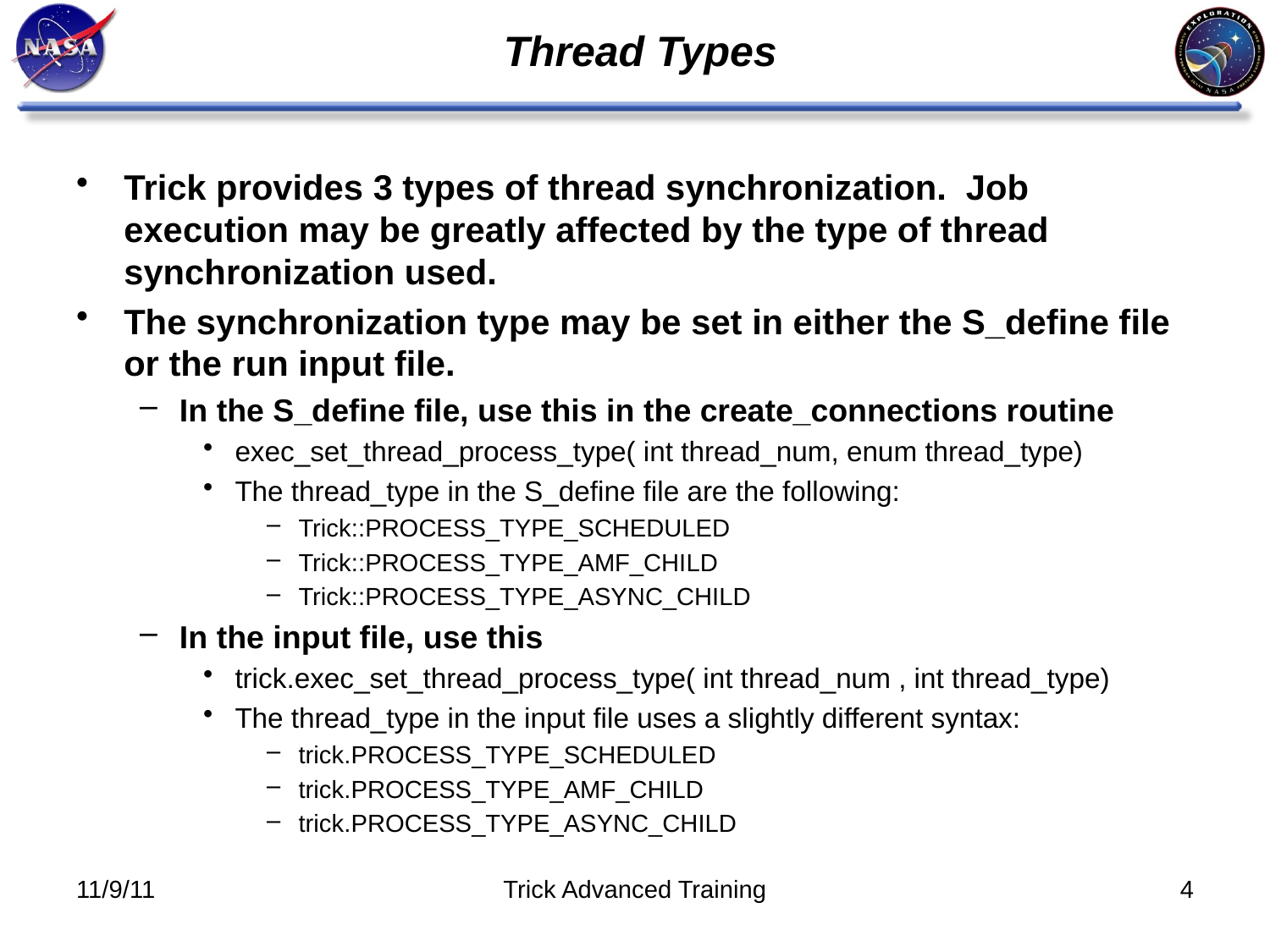

# Thread Types
Trick provides 3 types of thread synchronization.  Job execution may be greatly affected by the type of thread synchronization used.
The synchronization type may be set in either the S_define file or the run input file.
In the S_define file, use this in the create_connections routine
exec_set_thread_process_type( int thread_num, enum thread_type)
The thread_type in the S_define file are the following:
Trick::PROCESS_TYPE_SCHEDULED
Trick::PROCESS_TYPE_AMF_CHILD
Trick::PROCESS_TYPE_ASYNC_CHILD
In the input file, use this
trick.exec_set_thread_process_type( int thread_num , int thread_type)
The thread_type in the input file uses a slightly different syntax:
trick.PROCESS_TYPE_SCHEDULED
trick.PROCESS_TYPE_AMF_CHILD
trick.PROCESS_TYPE_ASYNC_CHILD
11/9/11
Trick Advanced Training
4